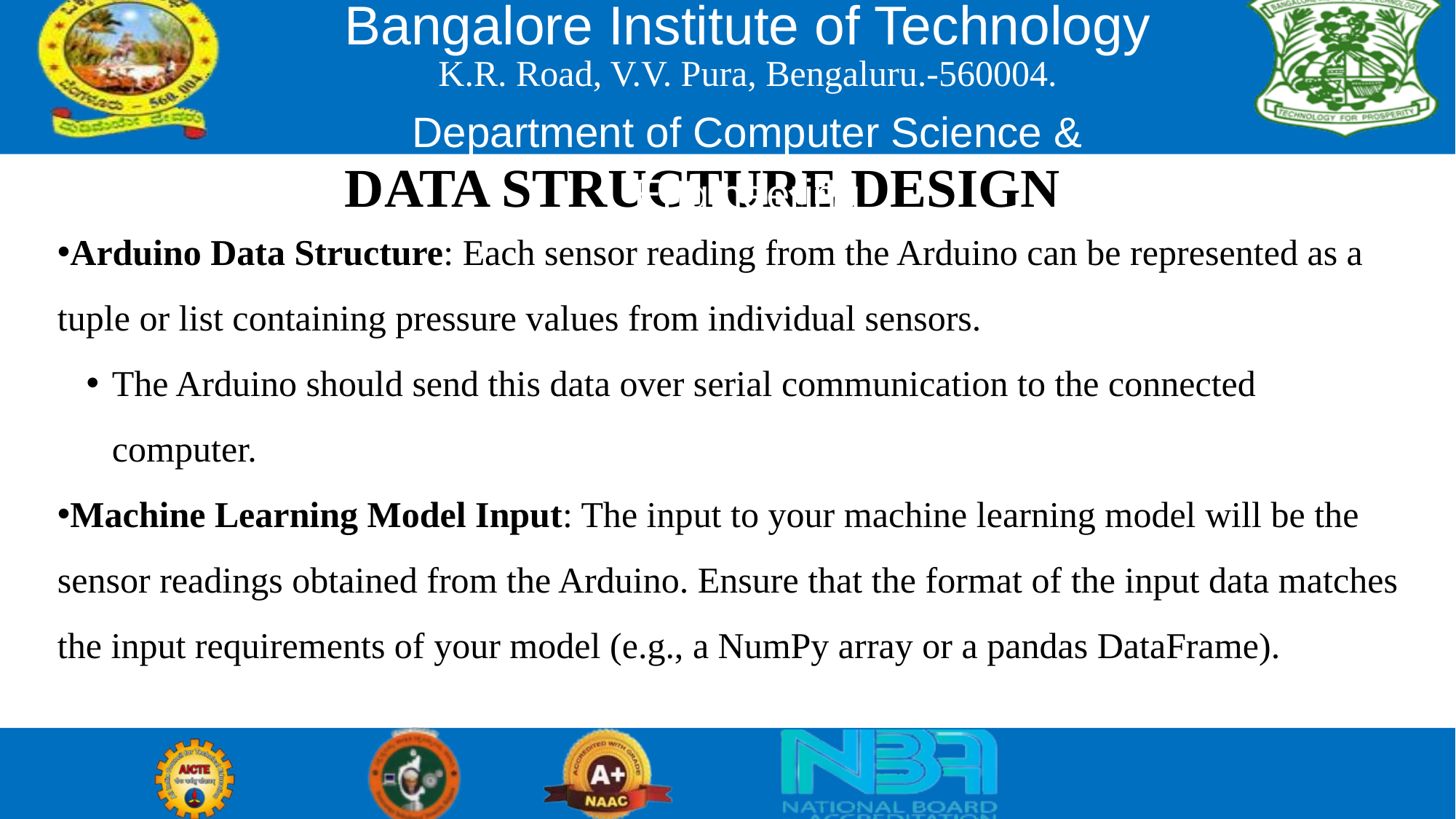

Bangalore Institute of Technology
K.R. Road, V.V. Pura, Bengaluru.-560004.
Department of Computer Science & Engineering
DATA STRUCTURE DESIGN
Arduino Data Structure: Each sensor reading from the Arduino can be represented as a tuple or list containing pressure values from individual sensors.
The Arduino should send this data over serial communication to the connected computer.
Machine Learning Model Input: The input to your machine learning model will be the sensor readings obtained from the Arduino. Ensure that the format of the input data matches the input requirements of your model (e.g., a NumPy array or a pandas DataFrame).